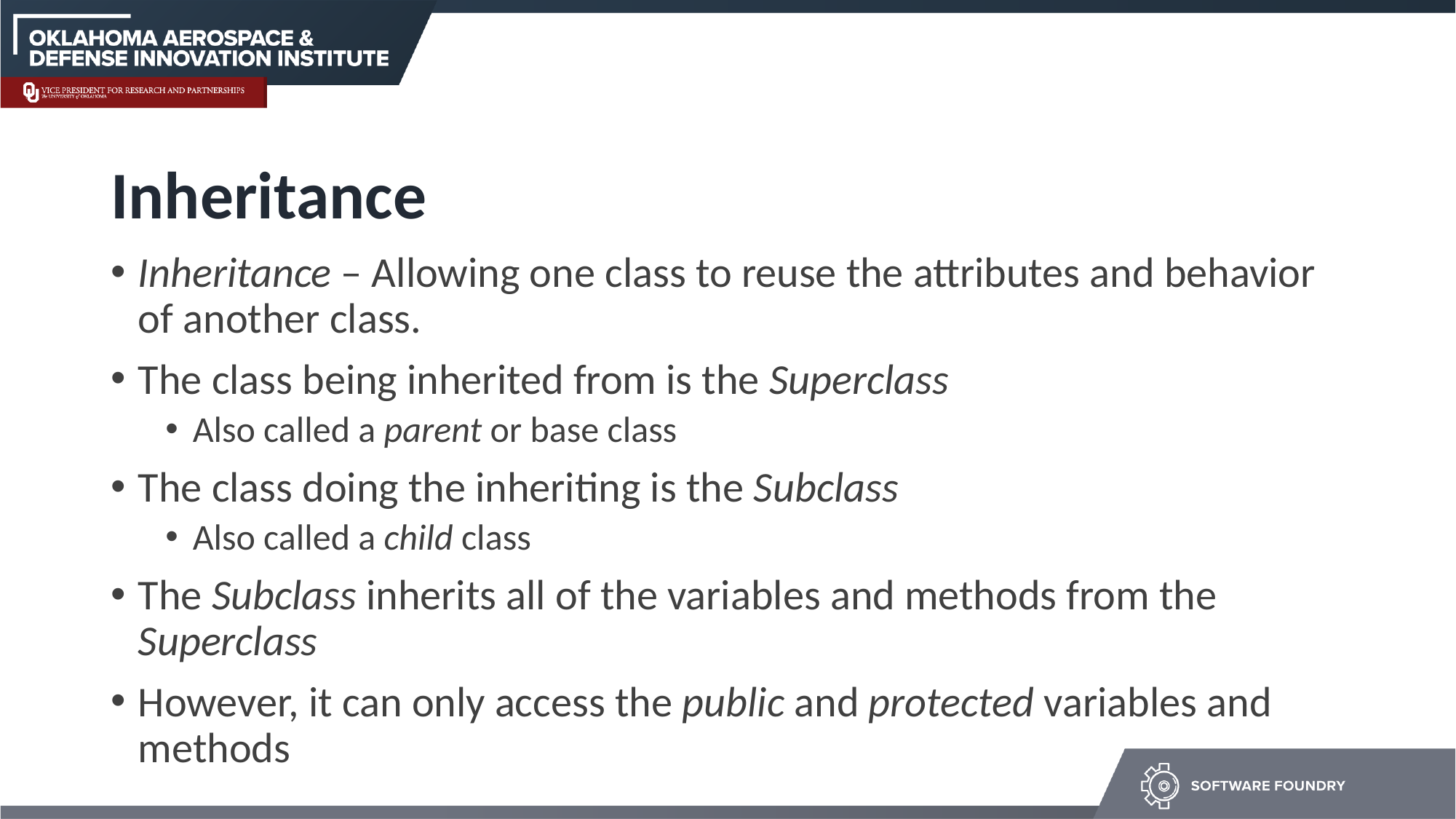

# Inheritance
Inheritance – Allowing one class to reuse the attributes and behavior of another class.
The class being inherited from is the Superclass
Also called a parent or base class
The class doing the inheriting is the Subclass
Also called a child class
The Subclass inherits all of the variables and methods from the Superclass
However, it can only access the public and protected variables and methods